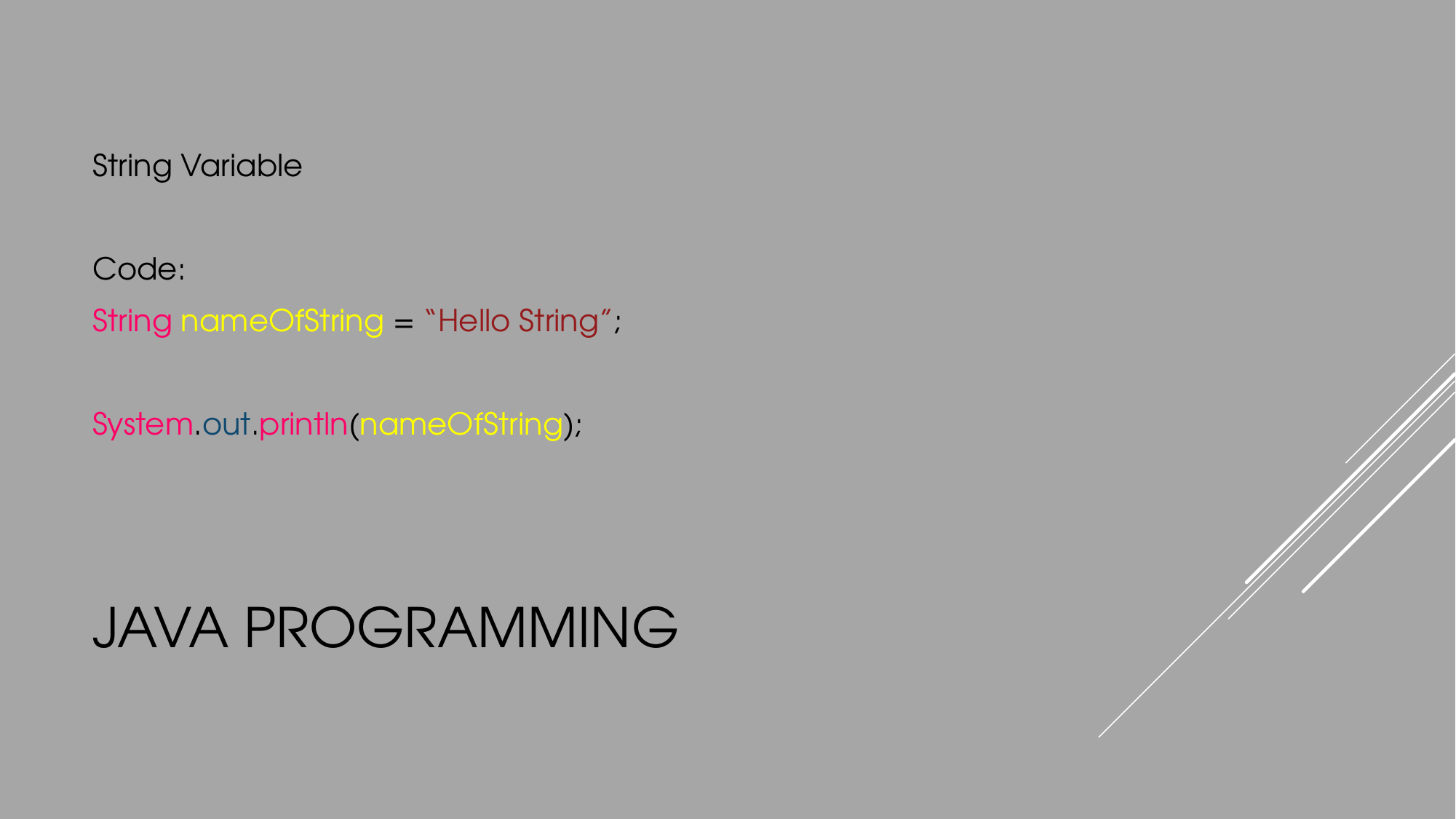

String Variable

Code:
String nameOfString = “Hello String”;

System.out.println(nameOfString);
# Java Programming